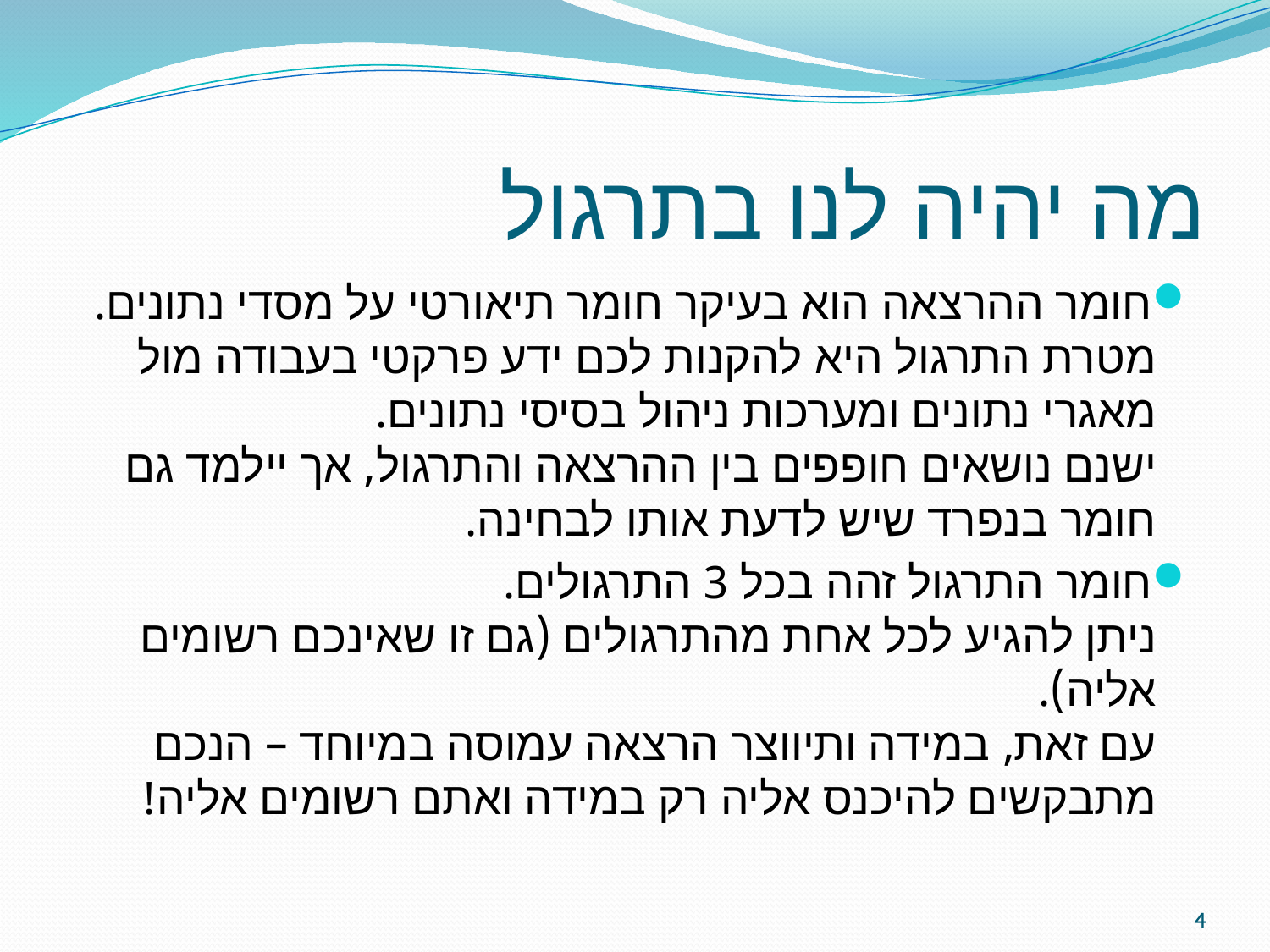

# מה יהיה לנו בתרגול
חומר ההרצאה הוא בעיקר חומר תיאורטי על מסדי נתונים.
מטרת התרגול היא להקנות לכם ידע פרקטי בעבודה מול מאגרי נתונים ומערכות ניהול בסיסי נתונים.
ישנם נושאים חופפים בין ההרצאה והתרגול, אך יילמד גם חומר בנפרד שיש לדעת אותו לבחינה.
חומר התרגול זהה בכל 3 התרגולים.
ניתן להגיע לכל אחת מהתרגולים (גם זו שאינכם רשומים אליה).
עם זאת, במידה ותיווצר הרצאה עמוסה במיוחד – הנכם מתבקשים להיכנס אליה רק במידה ואתם רשומים אליה!
4